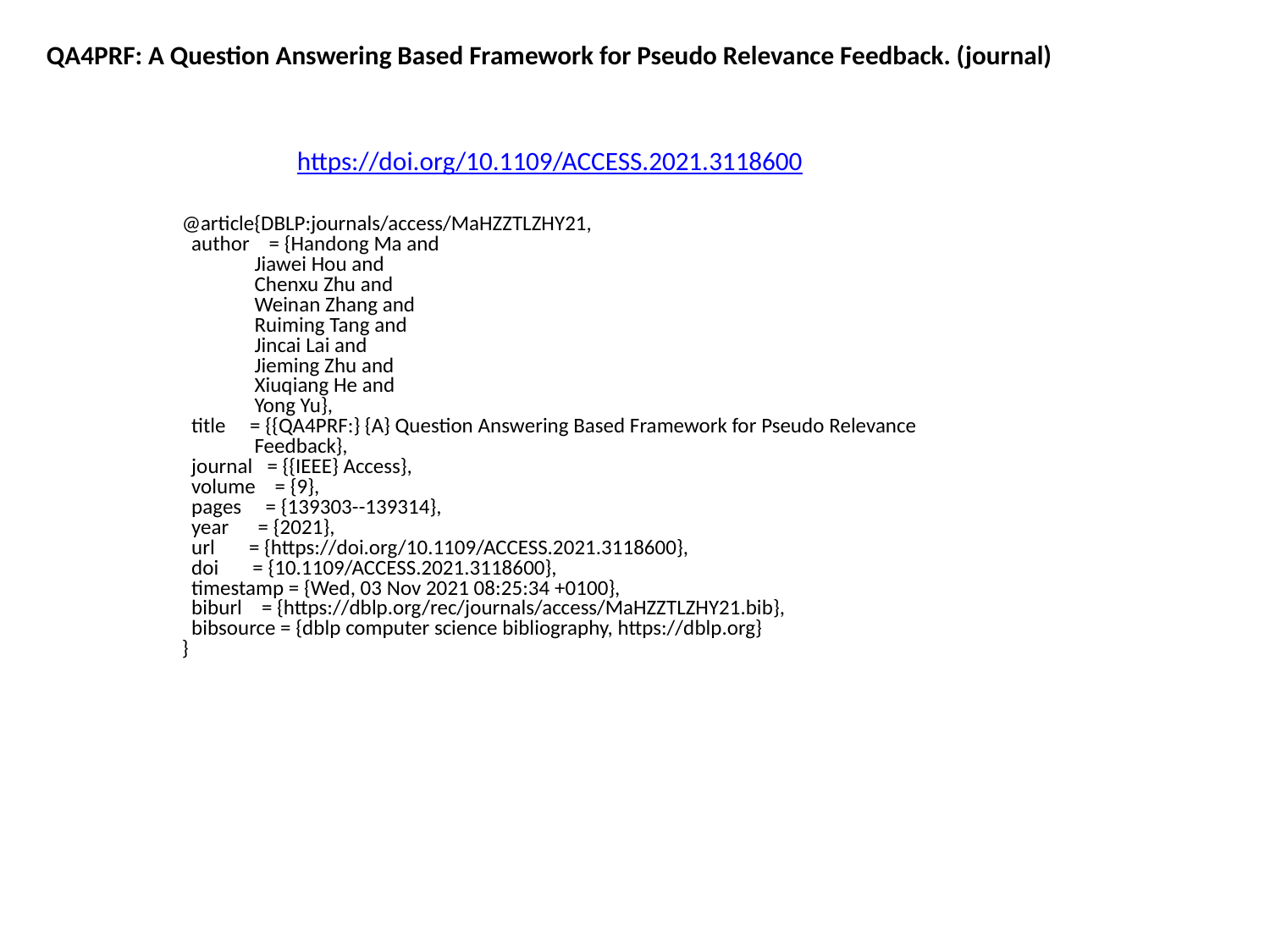

QA4PRF: A Question Answering Based Framework for Pseudo Relevance Feedback. (journal)

https://doi.org/10.1109/ACCESS.2021.3118600

@article{DBLP:journals/access/MaHZZTLZHY21,
  author    = {Handong Ma and
               Jiawei Hou and
               Chenxu Zhu and
               Weinan Zhang and
               Ruiming Tang and
               Jincai Lai and
               Jieming Zhu and
               Xiuqiang He and
               Yong Yu},
  title     = {{QA4PRF:} {A} Question Answering Based Framework for Pseudo Relevance
               Feedback},
  journal   = {{IEEE} Access},
  volume    = {9},
  pages     = {139303--139314},
  year      = {2021},
  url       = {https://doi.org/10.1109/ACCESS.2021.3118600},
  doi       = {10.1109/ACCESS.2021.3118600},
  timestamp = {Wed, 03 Nov 2021 08:25:34 +0100},
  biburl    = {https://dblp.org/rec/journals/access/MaHZZTLZHY21.bib},
  bibsource = {dblp computer science bibliography, https://dblp.org}
}